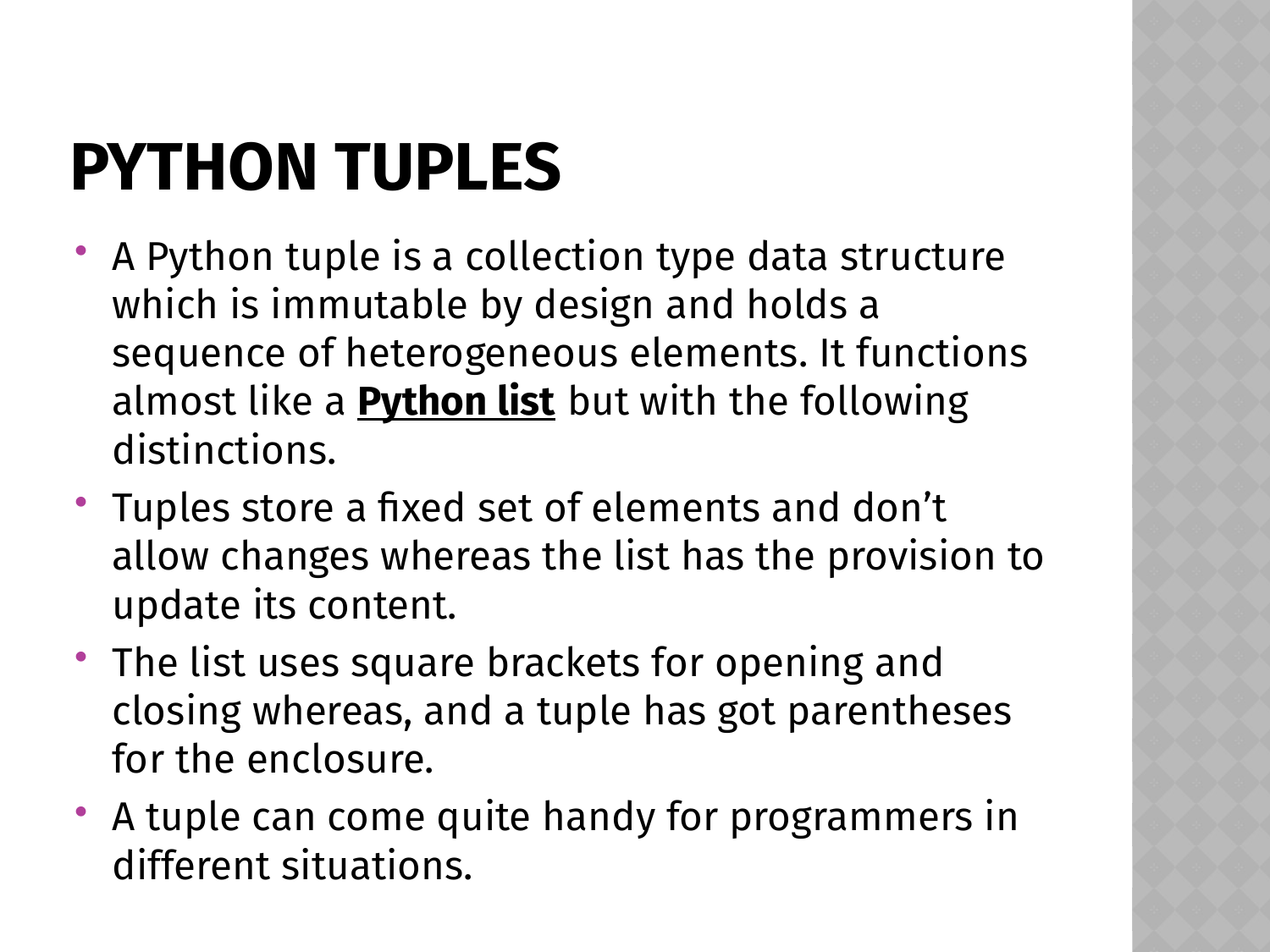

# Python Tuples
A Python tuple is a collection type data structure which is immutable by design and holds a sequence of heterogeneous elements. It functions almost like a Python list but with the following distinctions.
Tuples store a fixed set of elements and don’t allow changes whereas the list has the provision to update its content.
The list uses square brackets for opening and closing whereas, and a tuple has got parentheses for the enclosure.
A tuple can come quite handy for programmers in different situations.